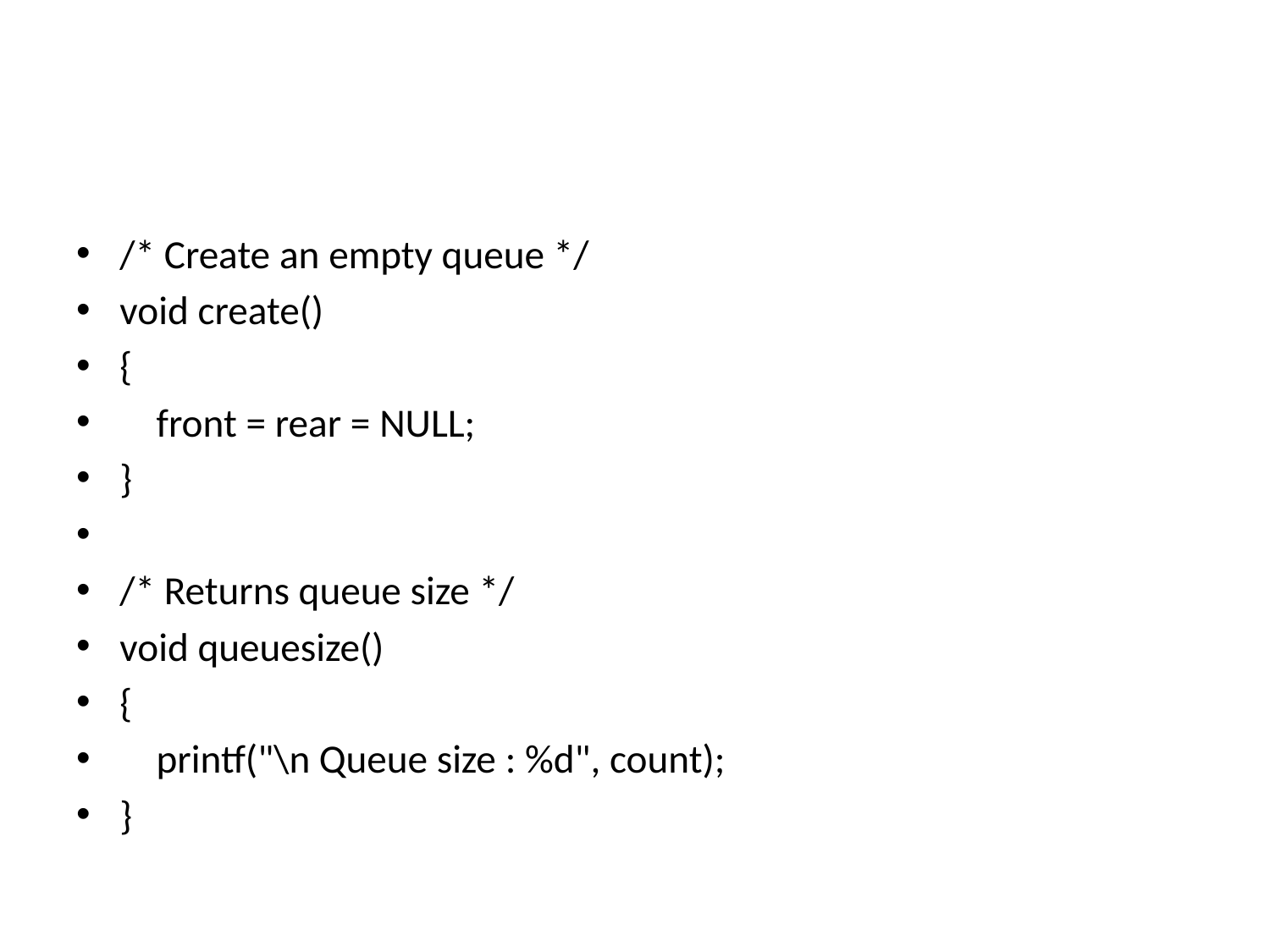

#
/* Create an empty queue */
void create()
{
    front = rear = NULL;
}

/* Returns queue size */
void queuesize()
{
    printf("\n Queue size : %d", count);
}